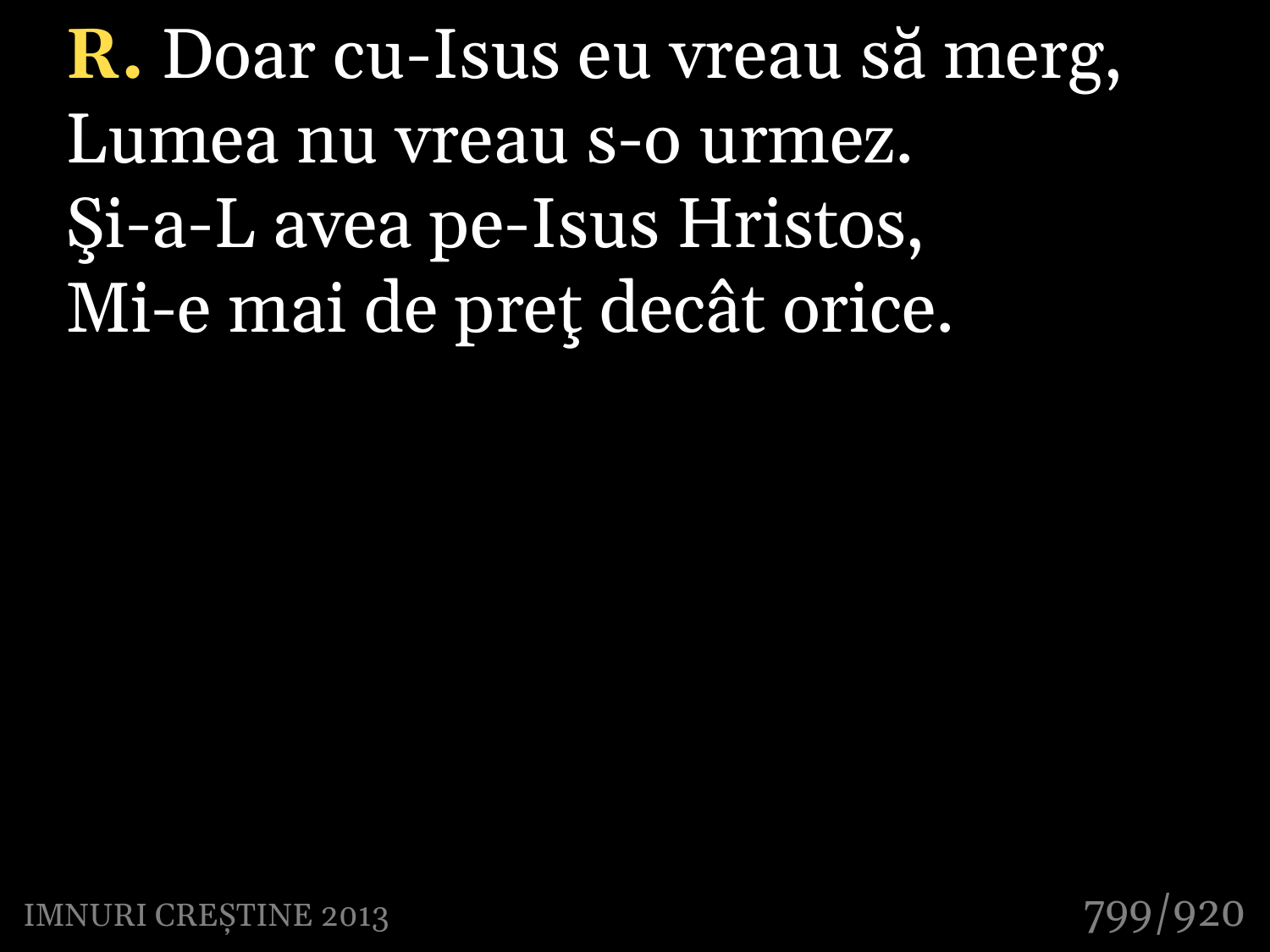

R. Doar cu-Isus eu vreau să merg,
Lumea nu vreau s-o urmez.
Şi-a-L avea pe-Isus Hristos,
Mi-e mai de preţ decât orice.
799/920
IMNURI CREȘTINE 2013